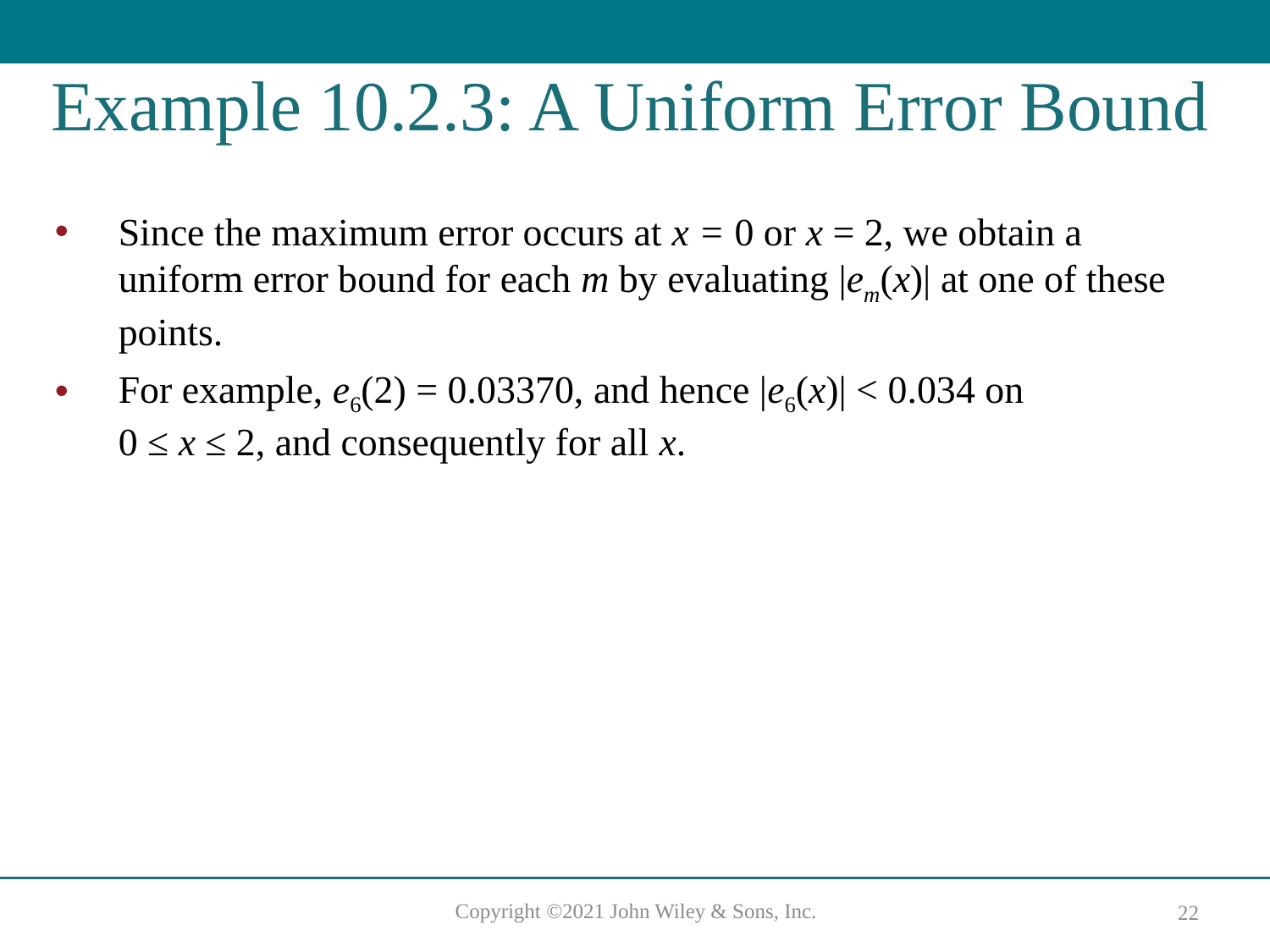

# Example 10.2.3: A Uniform Error Bound
Since the maximum error occurs at x = 0 or x = 2, we obtain a uniform error bound for each m by evaluating |em(x)| at one of these points.
For example, e6(2) = 0.03370, and hence |e6(x)| < 0.034 on
0 ≤ x ≤ 2, and consequently for all x.